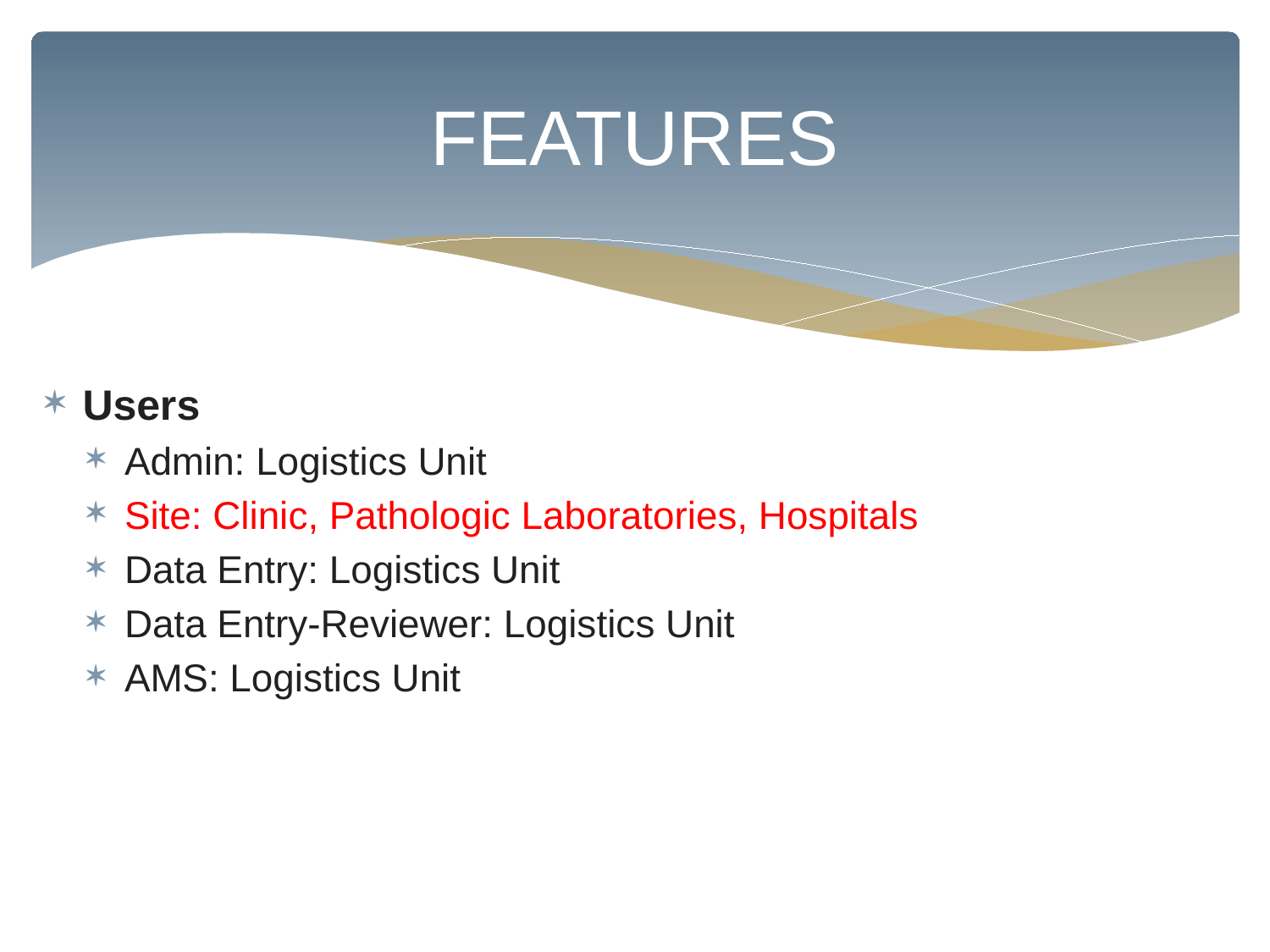

# FEATURES
Users
Admin: Logistics Unit
Site: Clinic, Pathologic Laboratories, Hospitals
Data Entry: Logistics Unit
Data Entry-Reviewer: Logistics Unit
AMS: Logistics Unit